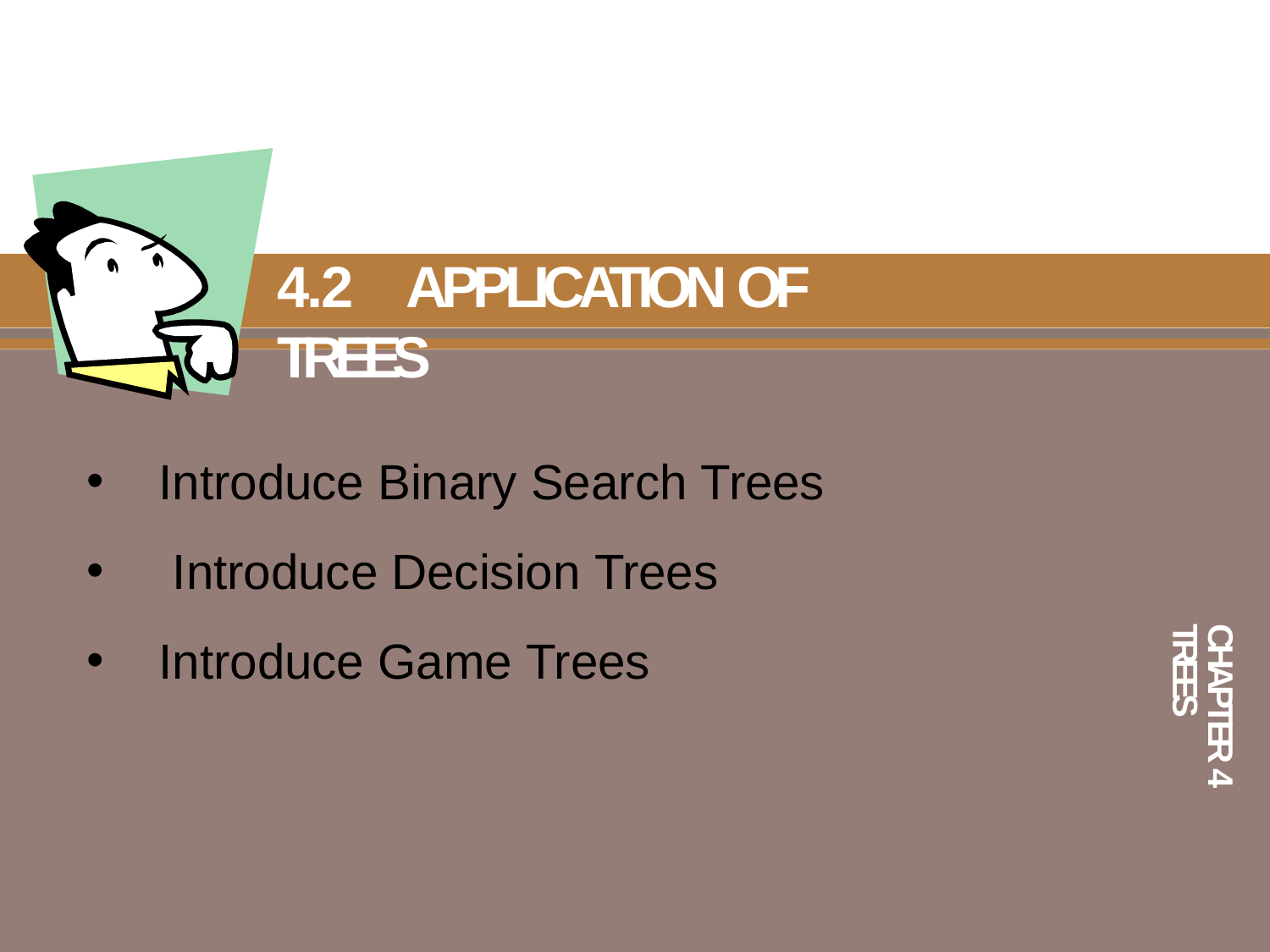

# 4.2	APPLICATION OF TREES

•
•
•
Introduce Binary Search Trees  Introduce Decision Trees  Introduce Game Trees
CHAPTER 4 TREES